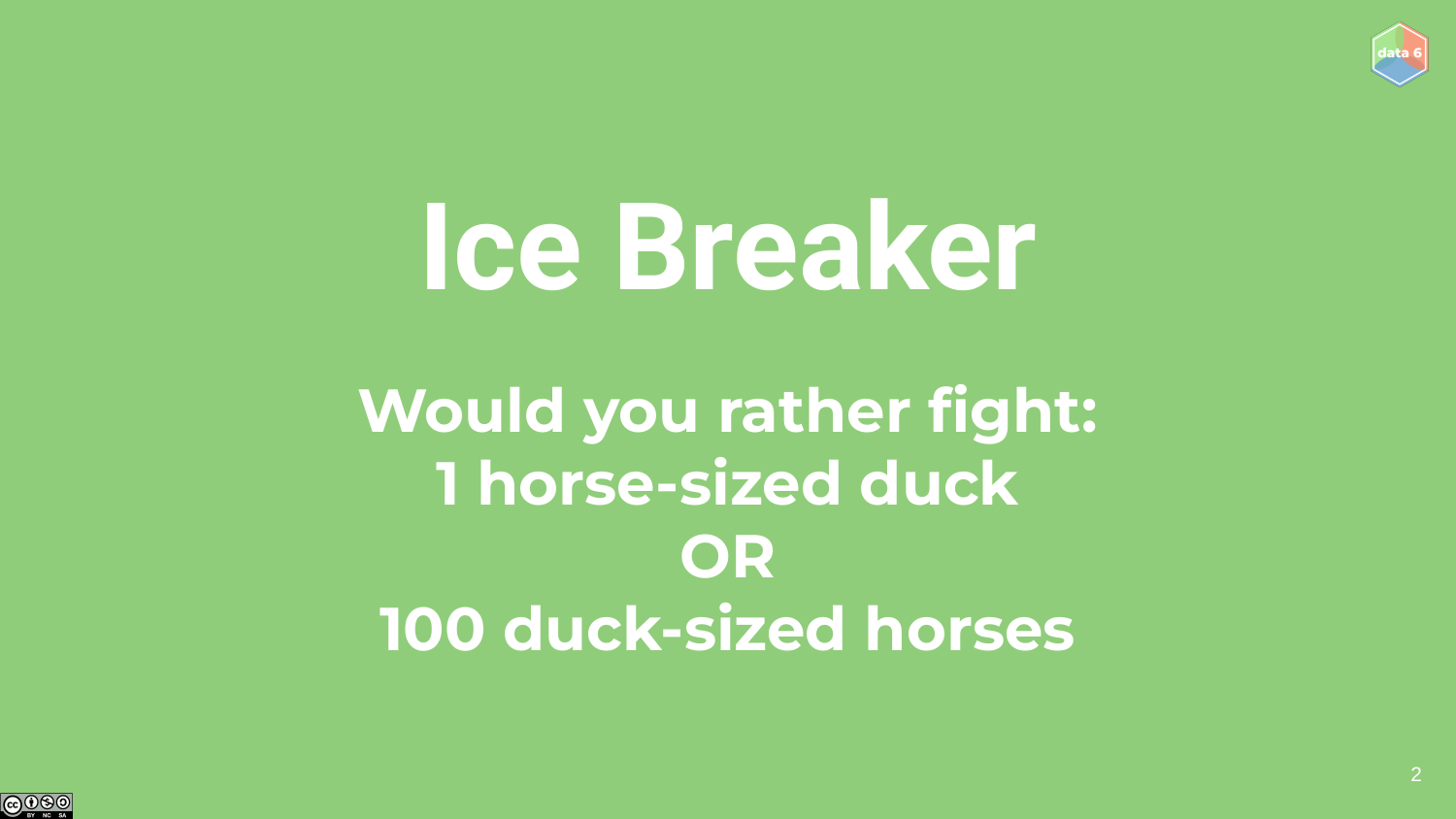

# Ice Breaker
Would you rather fight:
1 horse-sized duck
OR
100 duck-sized horses
2